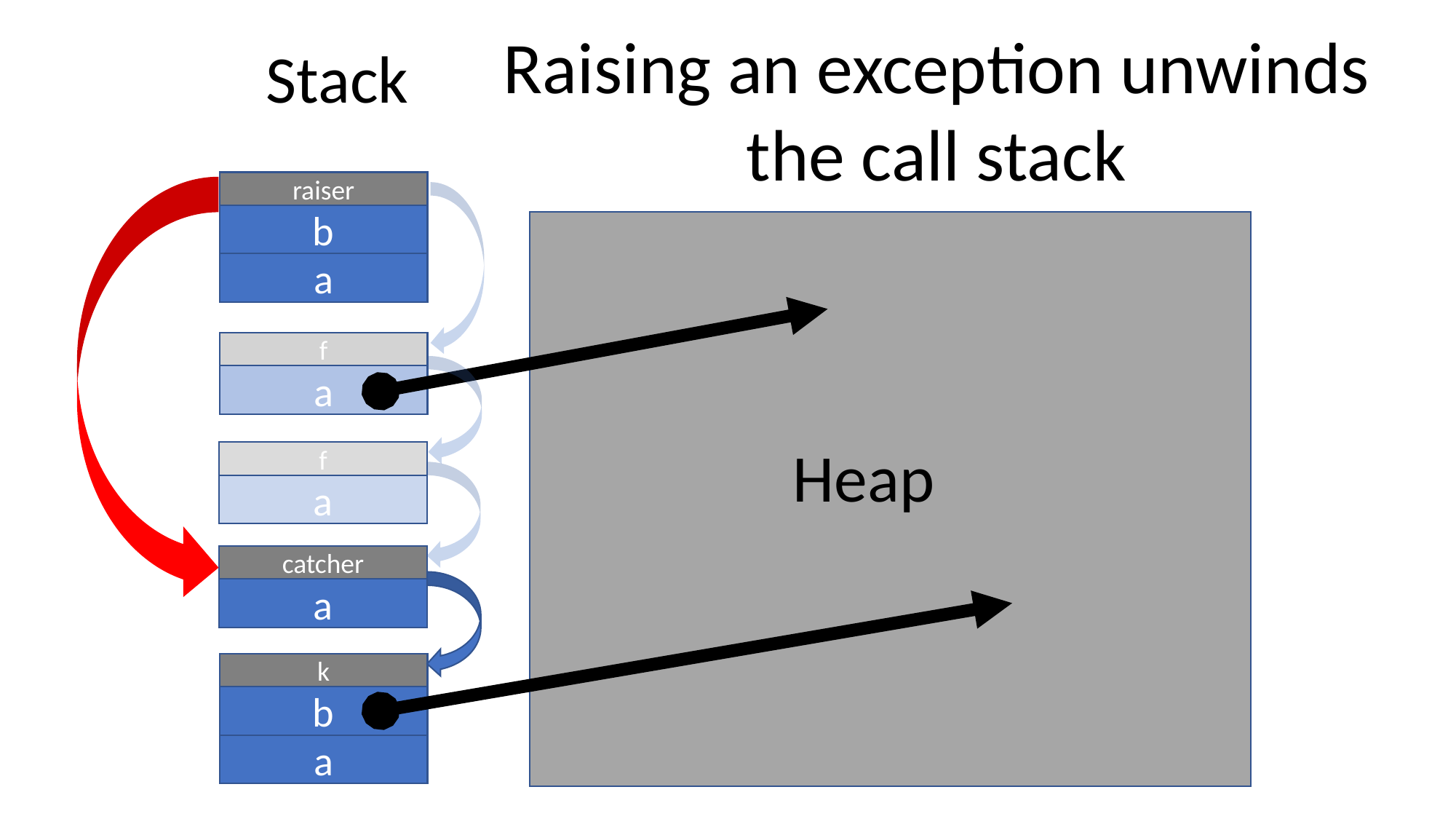

# Stack
Raising an exception unwinds the call stack
raiser
b
a

f

a
Heap
f

a
catcher
a

k
b
a